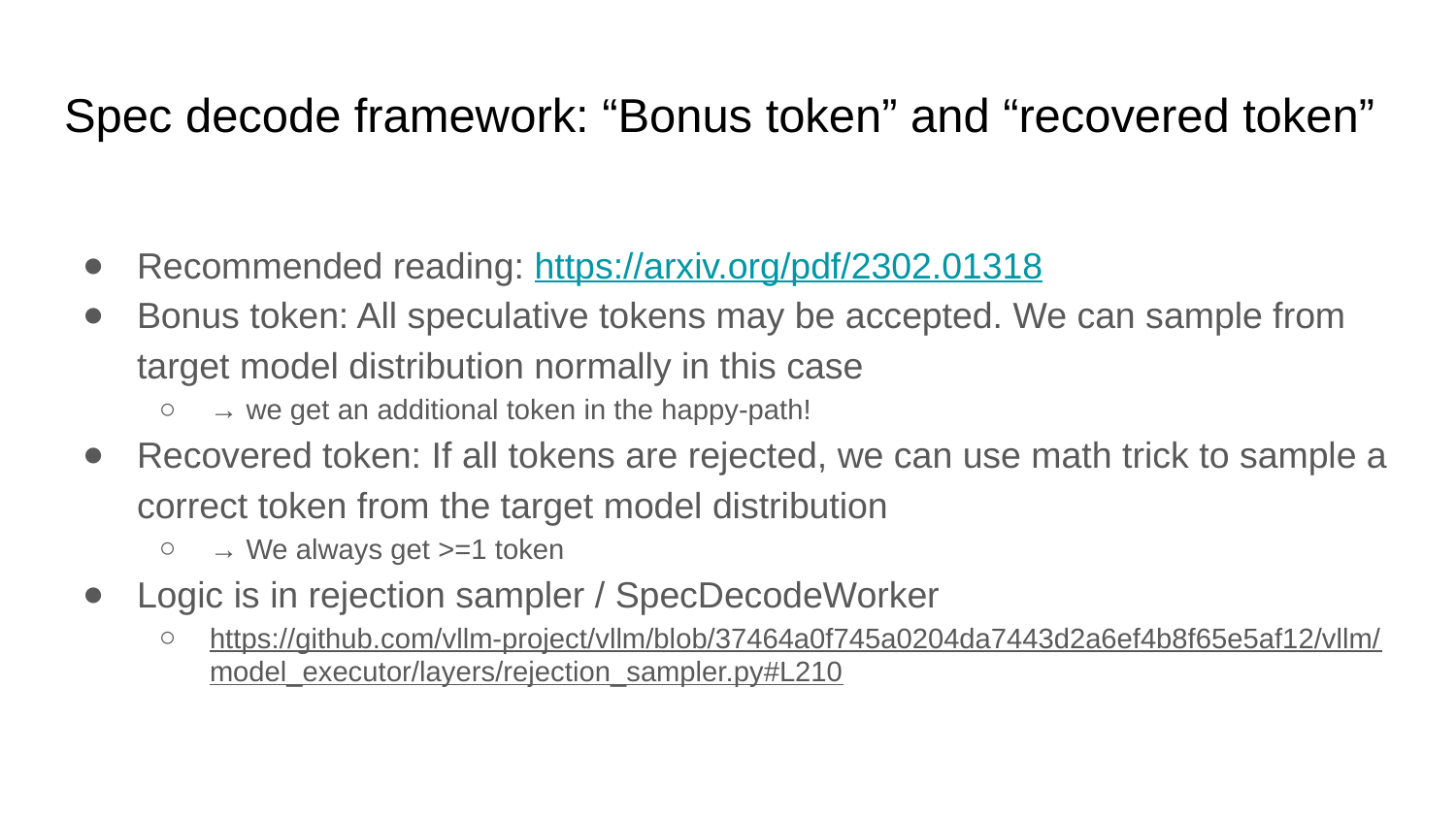

# Spec decode framework: “Bonus token” and “recovered token”
Recommended reading: https://arxiv.org/pdf/2302.01318
Bonus token: All speculative tokens may be accepted. We can sample from target model distribution normally in this case
→ we get an additional token in the happy-path!
Recovered token: If all tokens are rejected, we can use math trick to sample a correct token from the target model distribution
→ We always get >=1 token
Logic is in rejection sampler / SpecDecodeWorker
https://github.com/vllm-project/vllm/blob/37464a0f745a0204da7443d2a6ef4b8f65e5af12/vllm/model_executor/layers/rejection_sampler.py#L210